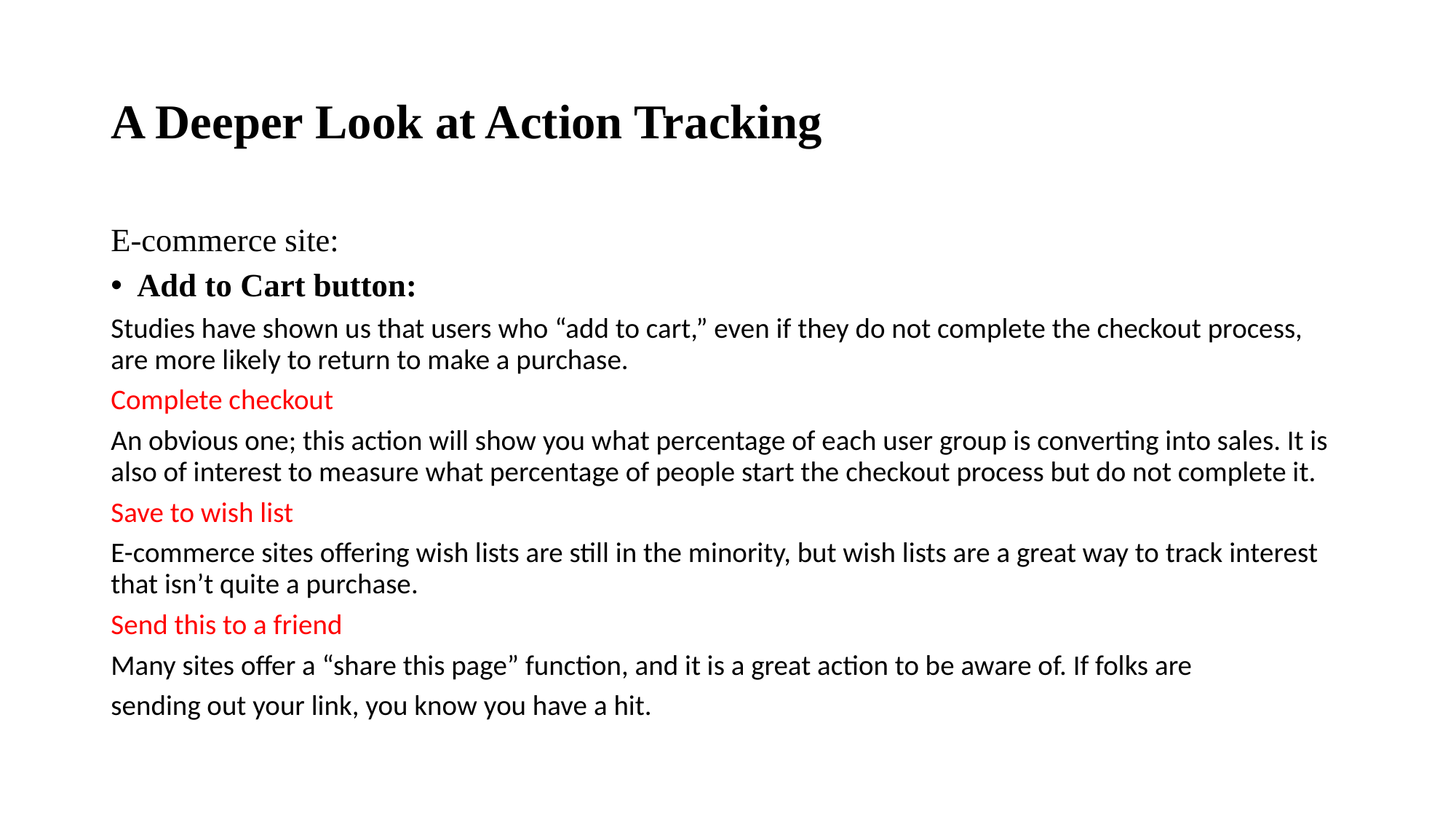

# A Deeper Look at Action Tracking
E-commerce site:
Add to Cart button:
Studies have shown us that users who “add to cart,” even if they do not complete the checkout process, are more likely to return to make a purchase.
Complete checkout
An obvious one; this action will show you what percentage of each user group is converting into sales. It is also of interest to measure what percentage of people start the checkout process but do not complete it.
Save to wish list
E-commerce sites offering wish lists are still in the minority, but wish lists are a great way to track interest that isn’t quite a purchase.
Send this to a friend
Many sites offer a “share this page” function, and it is a great action to be aware of. If folks are
sending out your link, you know you have a hit.